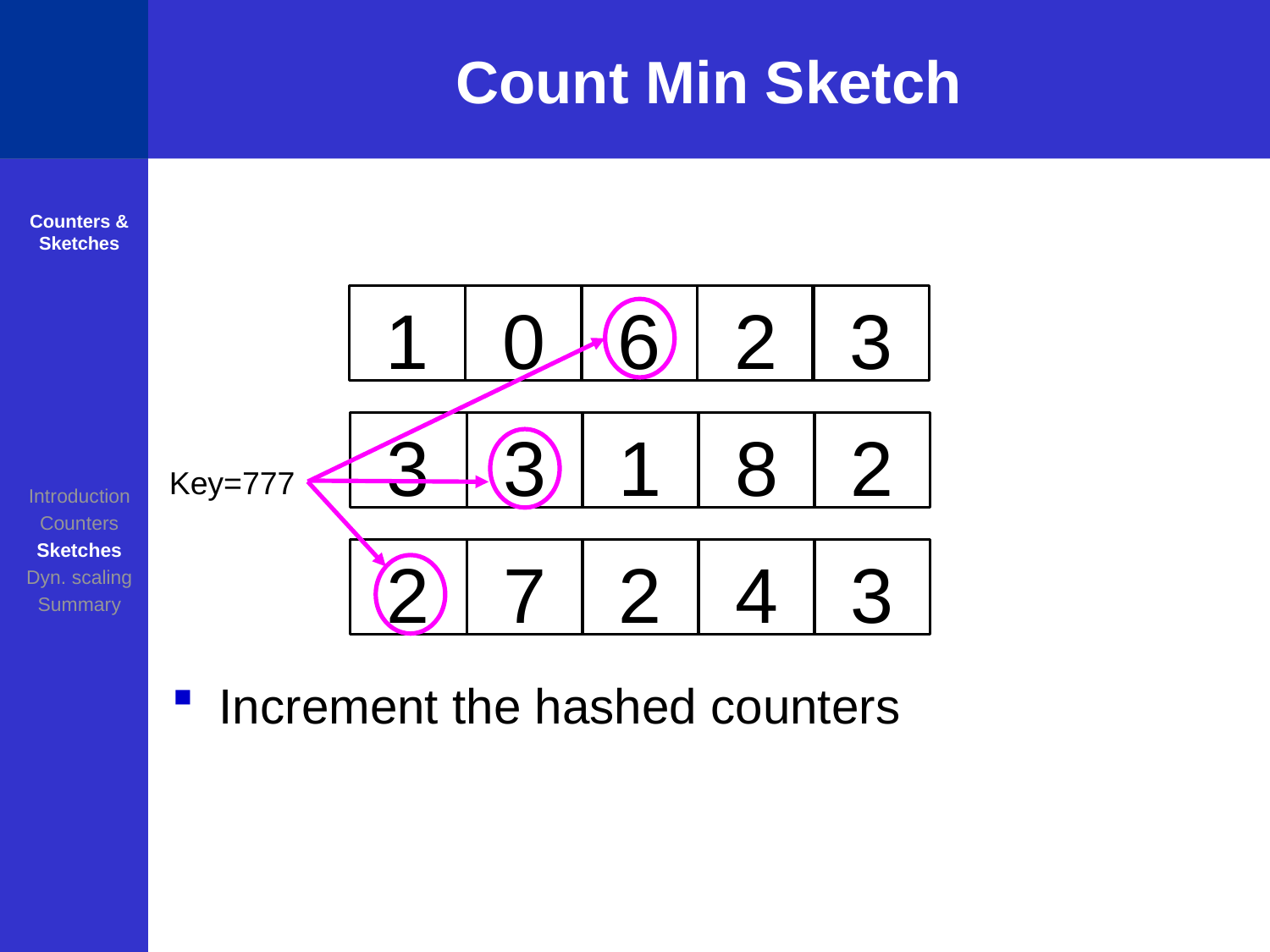

# Count Min Sketch

Counters & Sketches
1
0
6
2
3

3
3
1
8
2

Key=777
Introduction
Counters
Sketches
Dyn. scaling
Summary
2
7
2
4
3

Increment the hashed counters